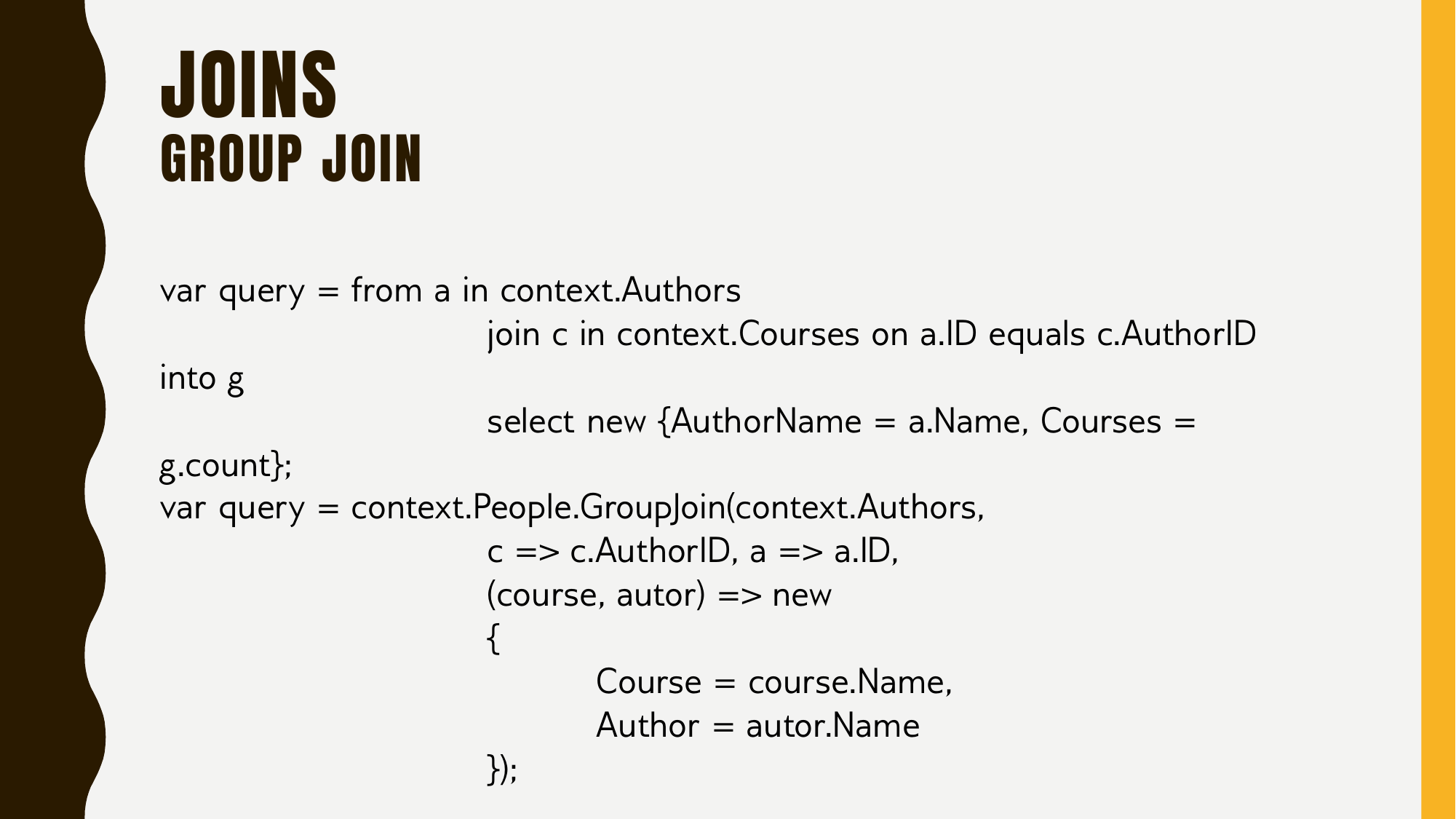

# Joins group join
var query = from a in context.Authors
			join c in context.Courses on a.ID equals c.AuthorID into g
			select new {AuthorName = a.Name, Courses = g.count};
var query = context.People.GroupJoin(context.Authors,
			c => c.AuthorID, a => a.ID,
			(course, autor) => new
			{
				Course = course.Name,
				Author = autor.Name
			});